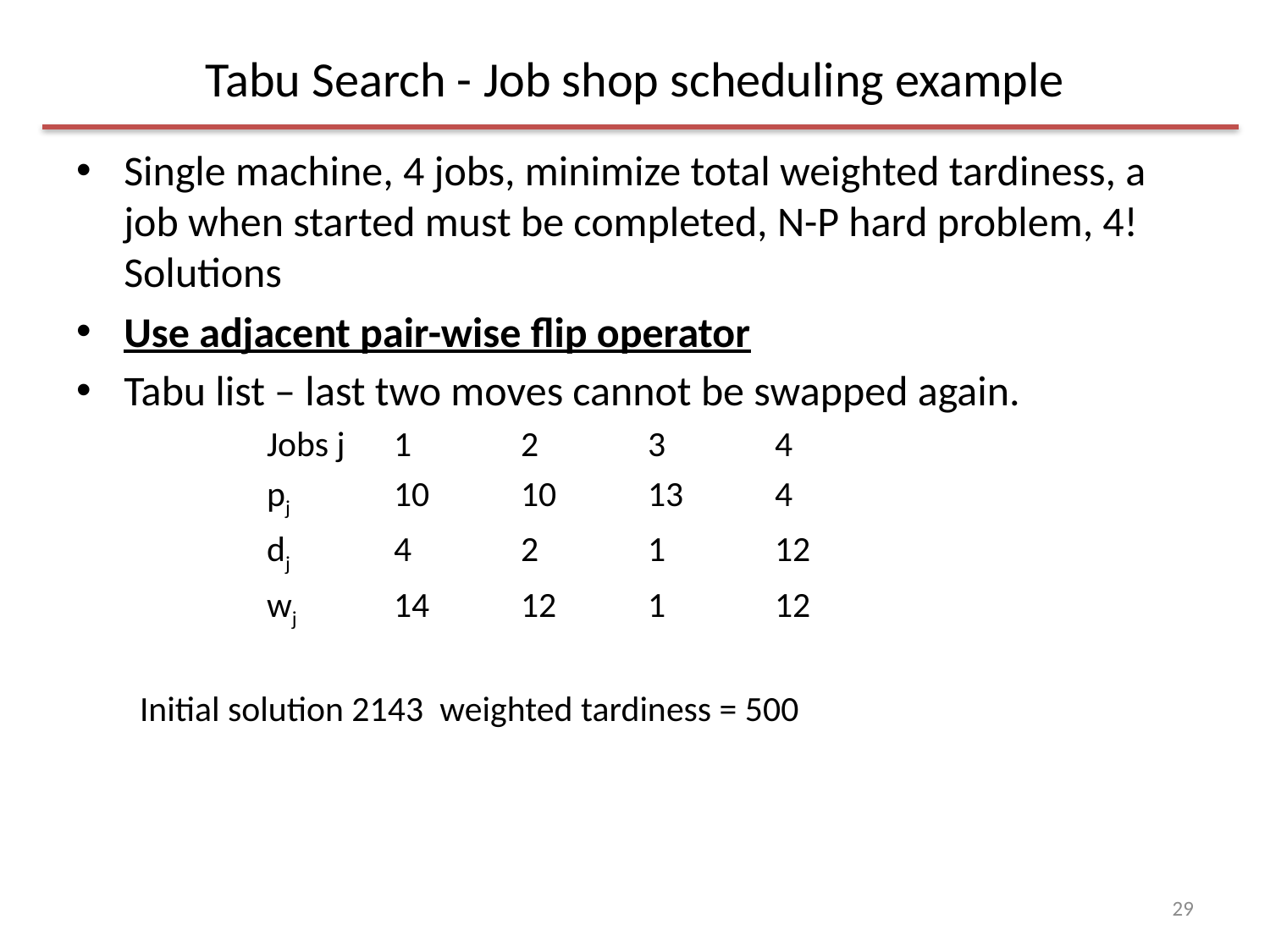

# Tabu Search - Job shop scheduling example
Single machine, 4 jobs, minimize total weighted tardiness, a job when started must be completed, N-P hard problem, 4! Solutions
Use adjacent pair-wise flip operator
Tabu list – last two moves cannot be swapped again.
	Jobs j 	1	2	3	4
	pj	10	10	13	4
	dj	4	2	1	12
	wj	14	12	1	12

Initial solution 2143  weighted tardiness = 500
29